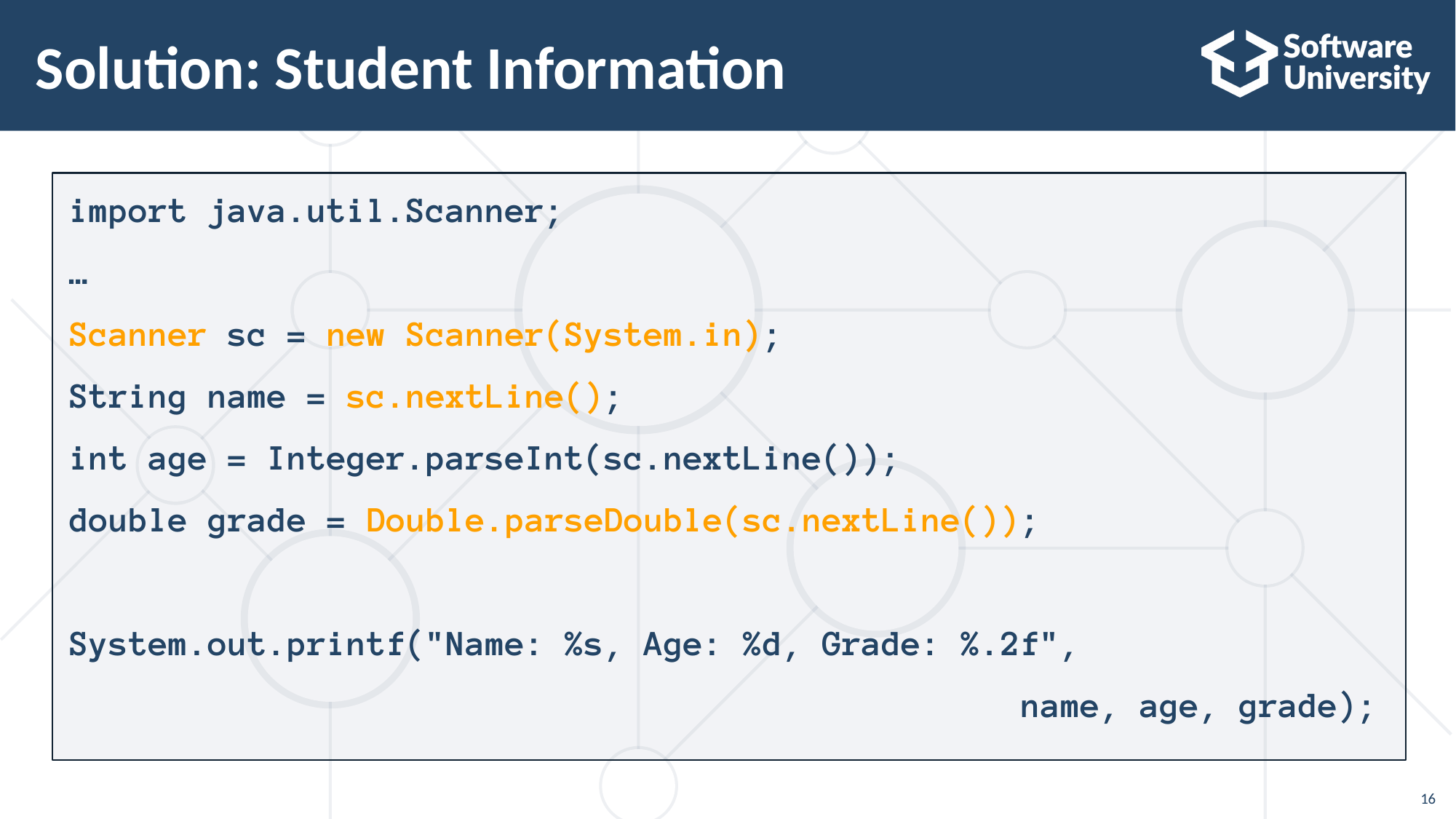

# Solution: Student Information
import java.util.Scanner;
…
Scanner sc = new Scanner(System.in);
String name = sc.nextLine();
int age = Integer.parseInt(sc.nextLine());
double grade = Double.parseDouble(sc.nextLine());

System.out.printf("Name: %s, Age: %d, Grade: %.2f",
                                                name, age, grade);
16